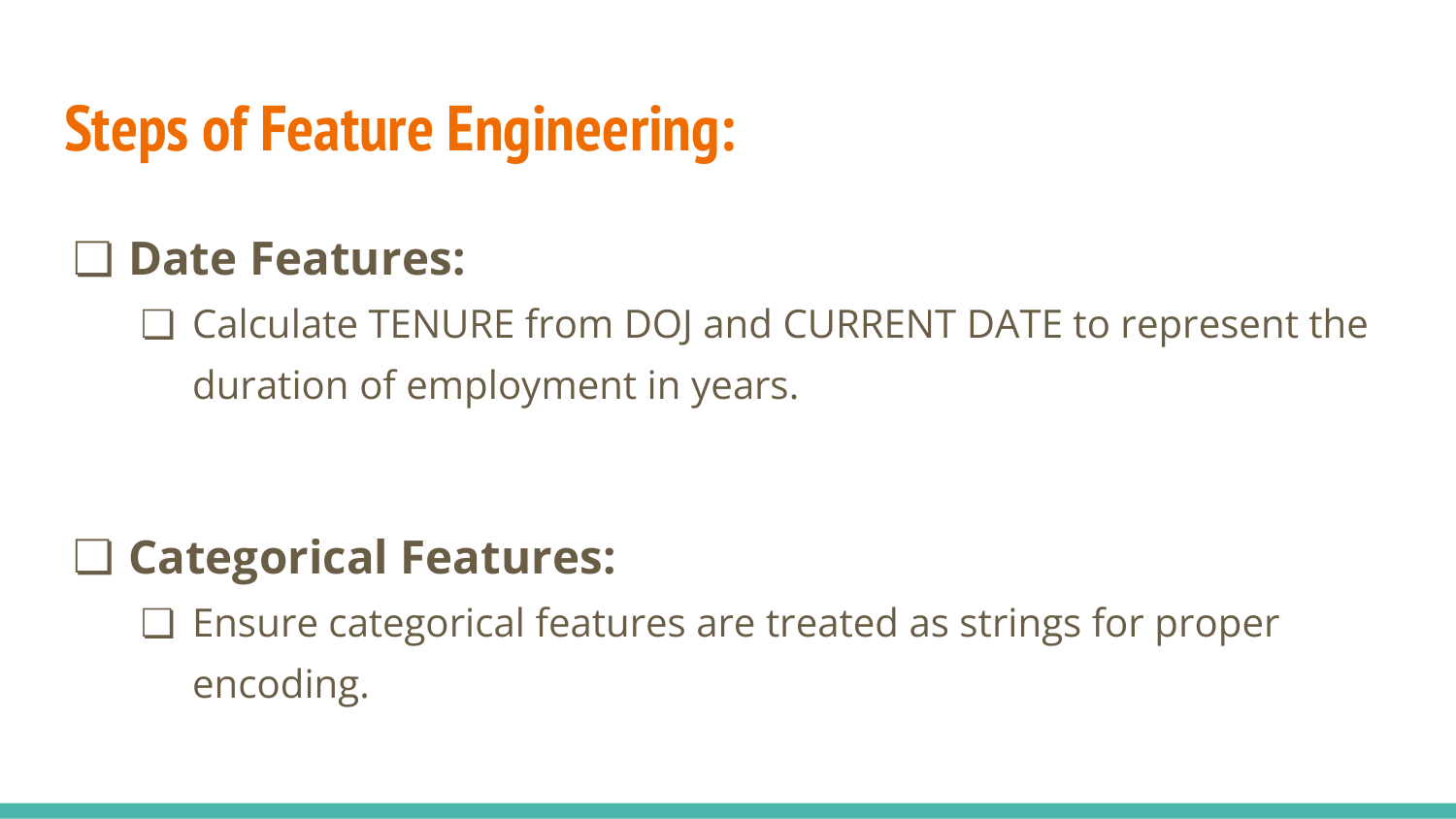

# Steps of Feature Engineering:
Date Features:
Calculate TENURE from DOJ and CURRENT DATE to represent the duration of employment in years.

Categorical Features:
Ensure categorical features are treated as strings for proper encoding.